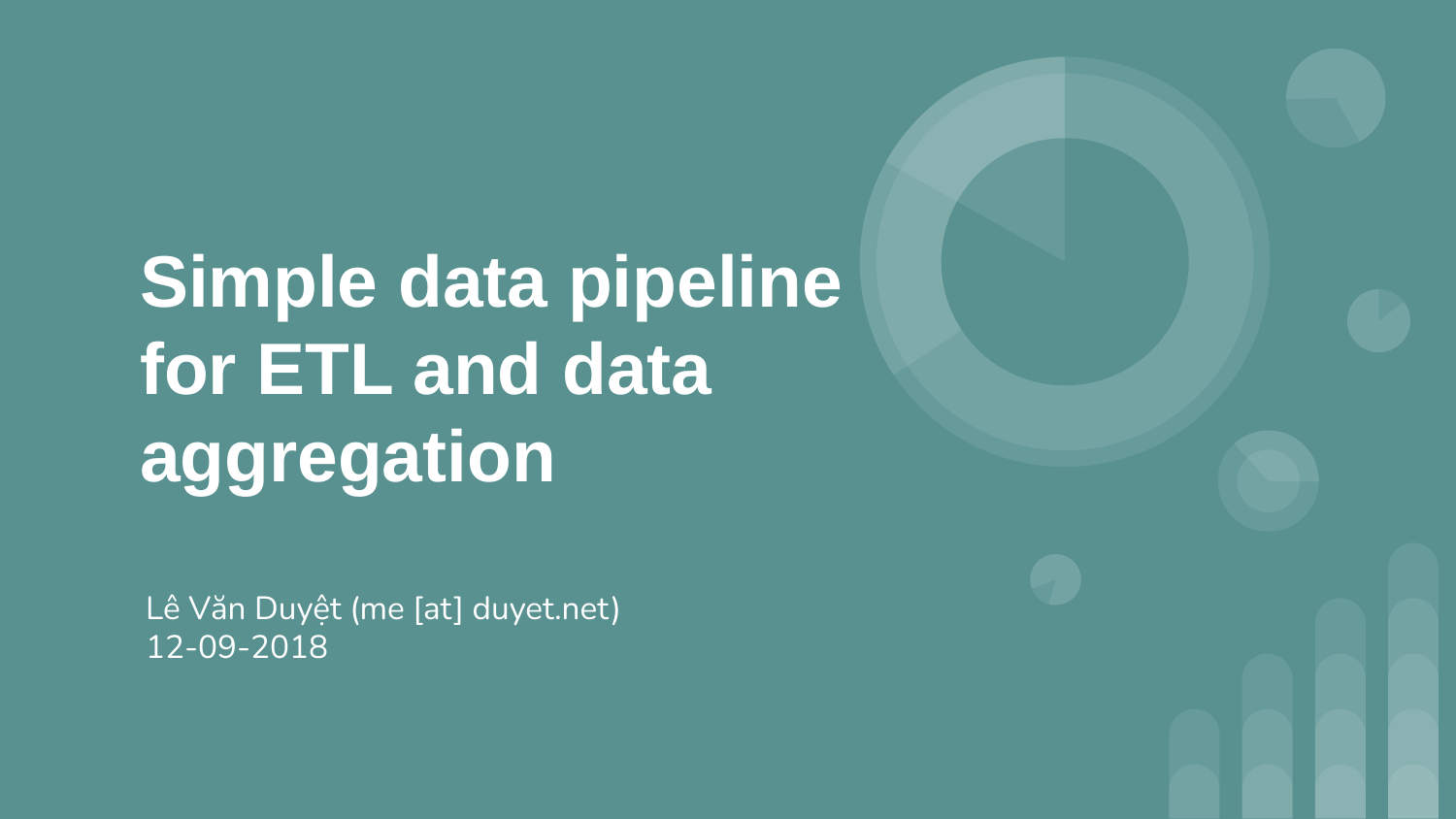

# Simple data pipeline for ETL and data
aggregation

Lê Văn Duyệt (me [at] duyet.net)
12-09-2018